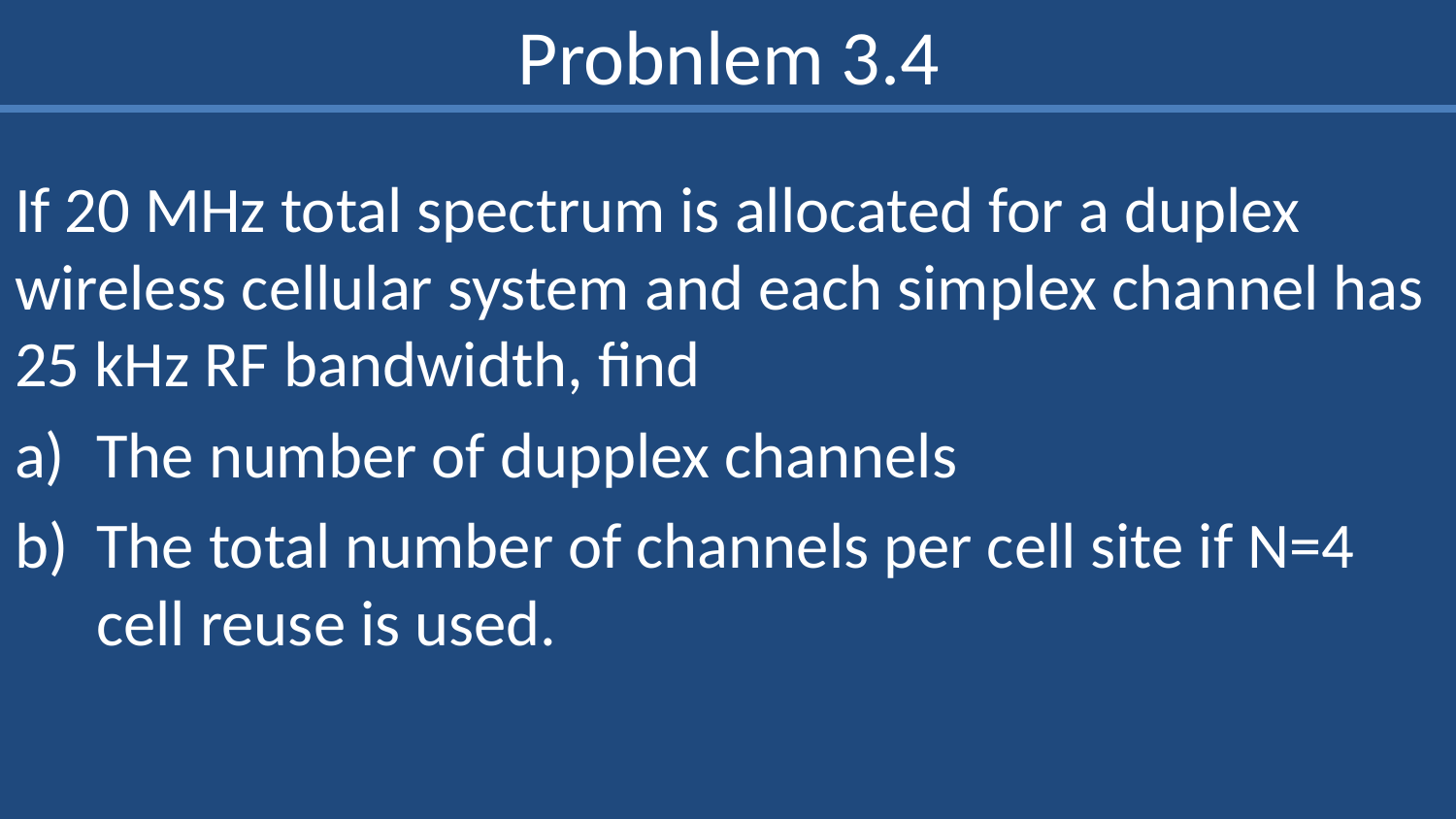

# Probnlem 3.4
If 20 MHz total spectrum is allocated for a duplex wireless cellular system and each simplex channel has 25 kHz RF bandwidth, find
The number of dupplex channels
The total number of channels per cell site if N=4 cell reuse is used.